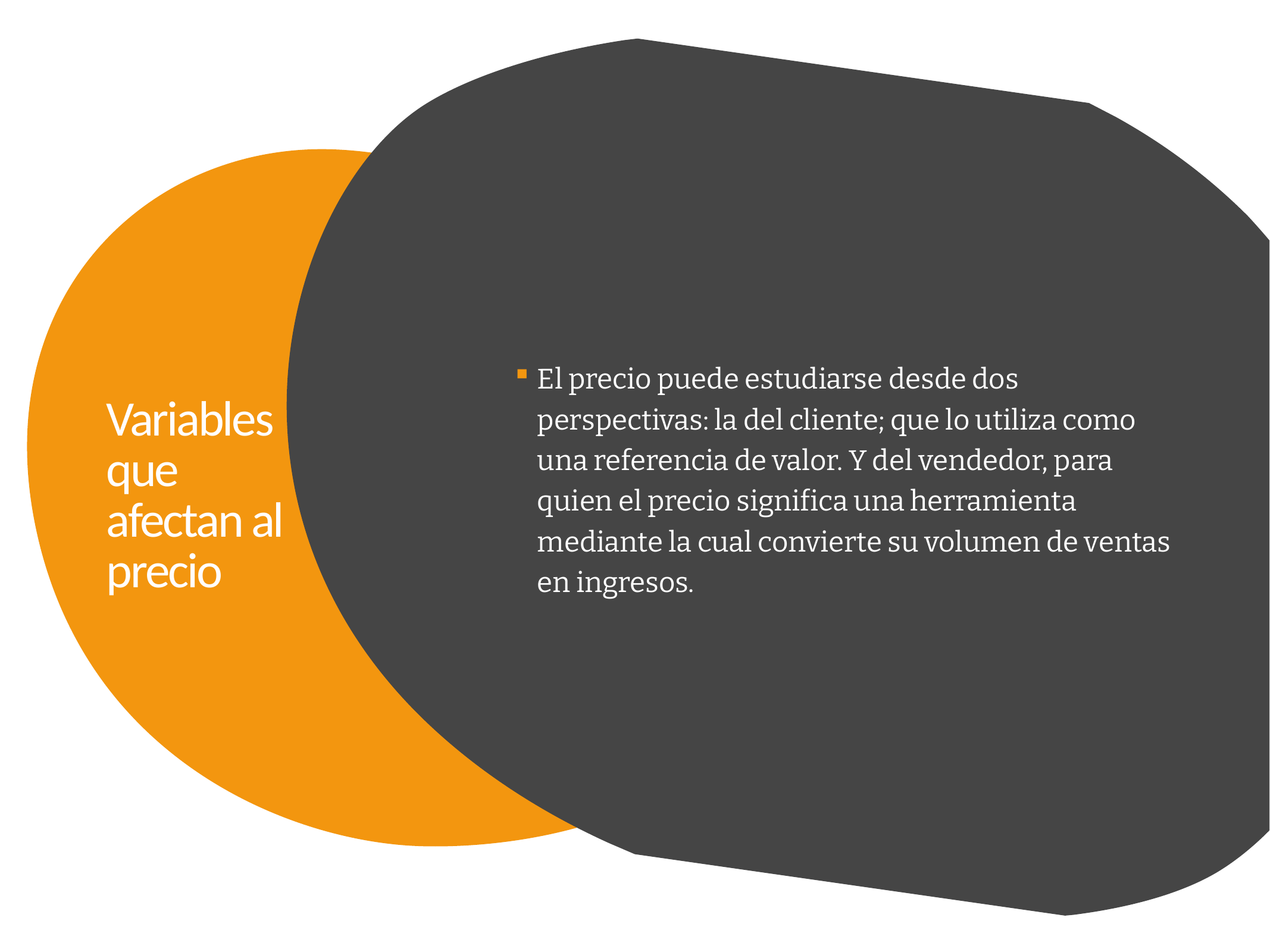

El precio puede estudiarse desde dos perspectivas: la del cliente; que lo utiliza como una referencia de valor. Y del vendedor, para quien el precio significa una herramienta mediante la cual convierte su volumen de ventas en ingresos.

# Variables que afectan al precio